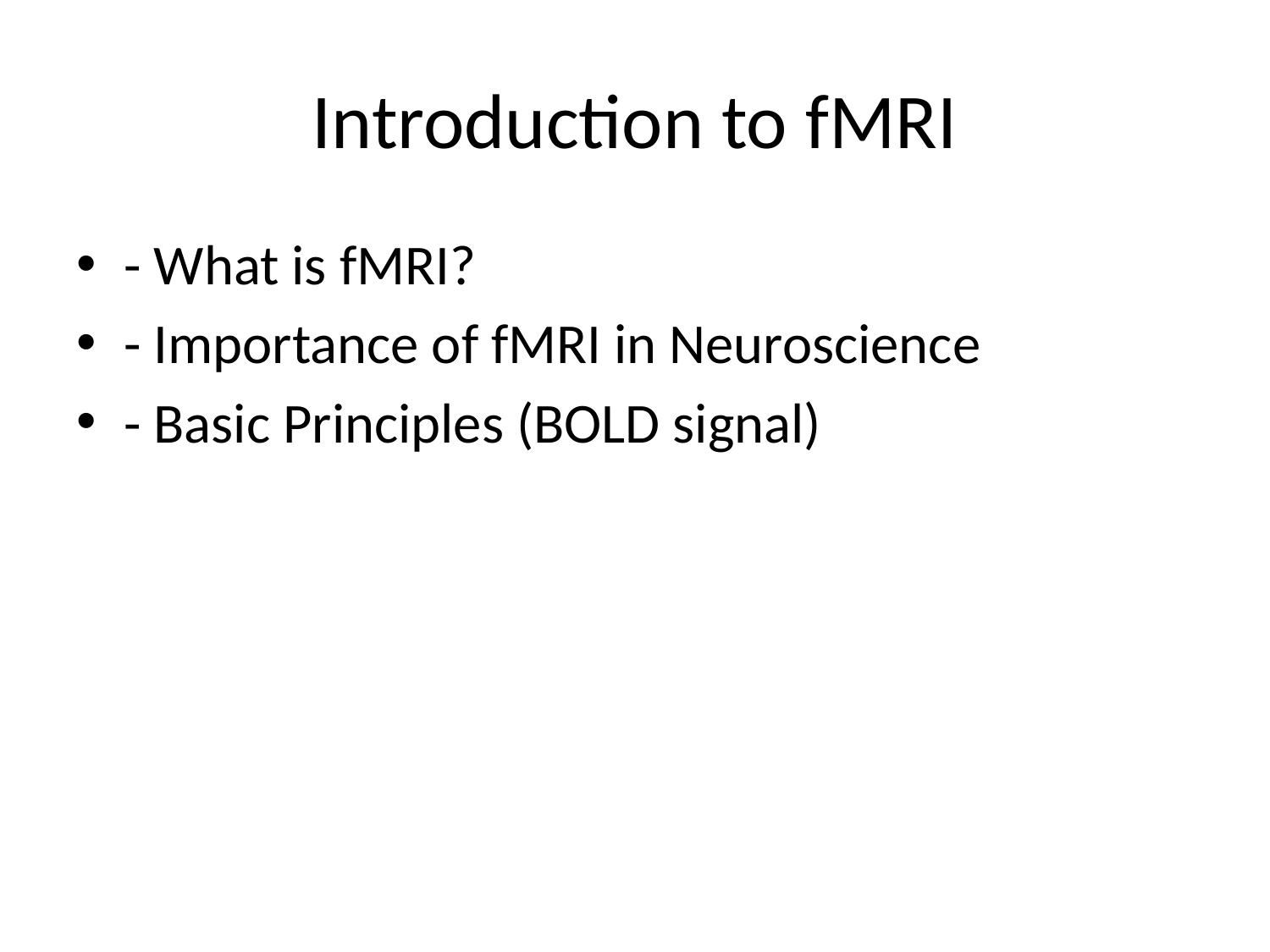

# Introduction to fMRI
- What is fMRI?
- Importance of fMRI in Neuroscience
- Basic Principles (BOLD signal)